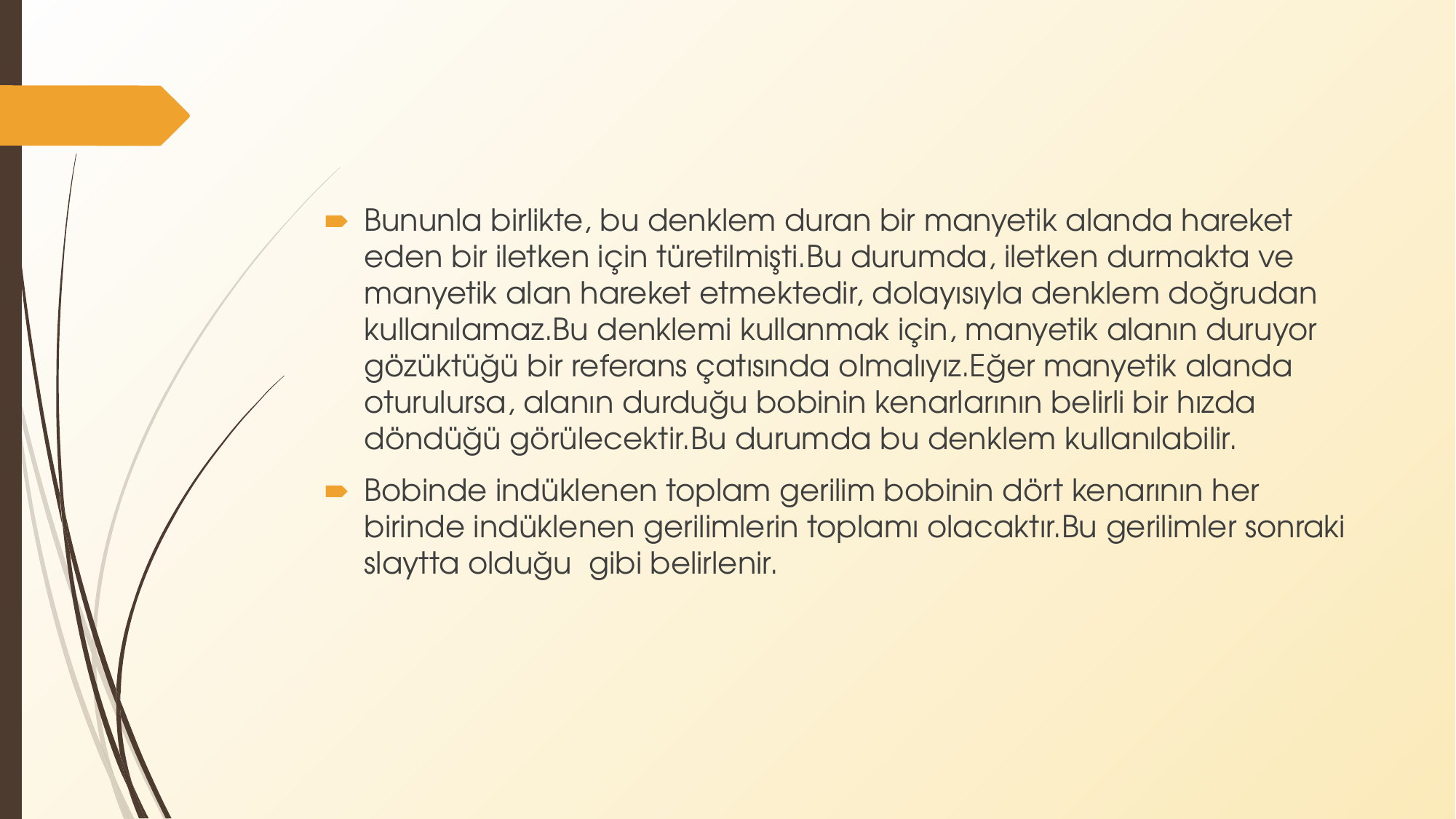

Bununla birlikte, bu denklem duran bir manyetik alanda hareket eden bir iletken için türetilmişti.Bu durumda, iletken durmakta ve manyetik alan hareket etmektedir, dolayısıyla denklem doğrudan kullanılamaz.Bu denklemi kullanmak için, manyetik alanın duruyor gözüktüğü bir referans çatısında olmalıyız.Eğer manyetik alanda oturulursa, alanın durduğu bobinin kenarlarının belirli bir hızda döndüğü görülecektir.Bu durumda bu denklem kullanılabilir.
Bobinde indüklenen toplam gerilim bobinin dört kenarının her birinde indüklenen gerilimlerin toplamı olacaktır.Bu gerilimler sonraki slaytta olduğu  gibi belirlenir.